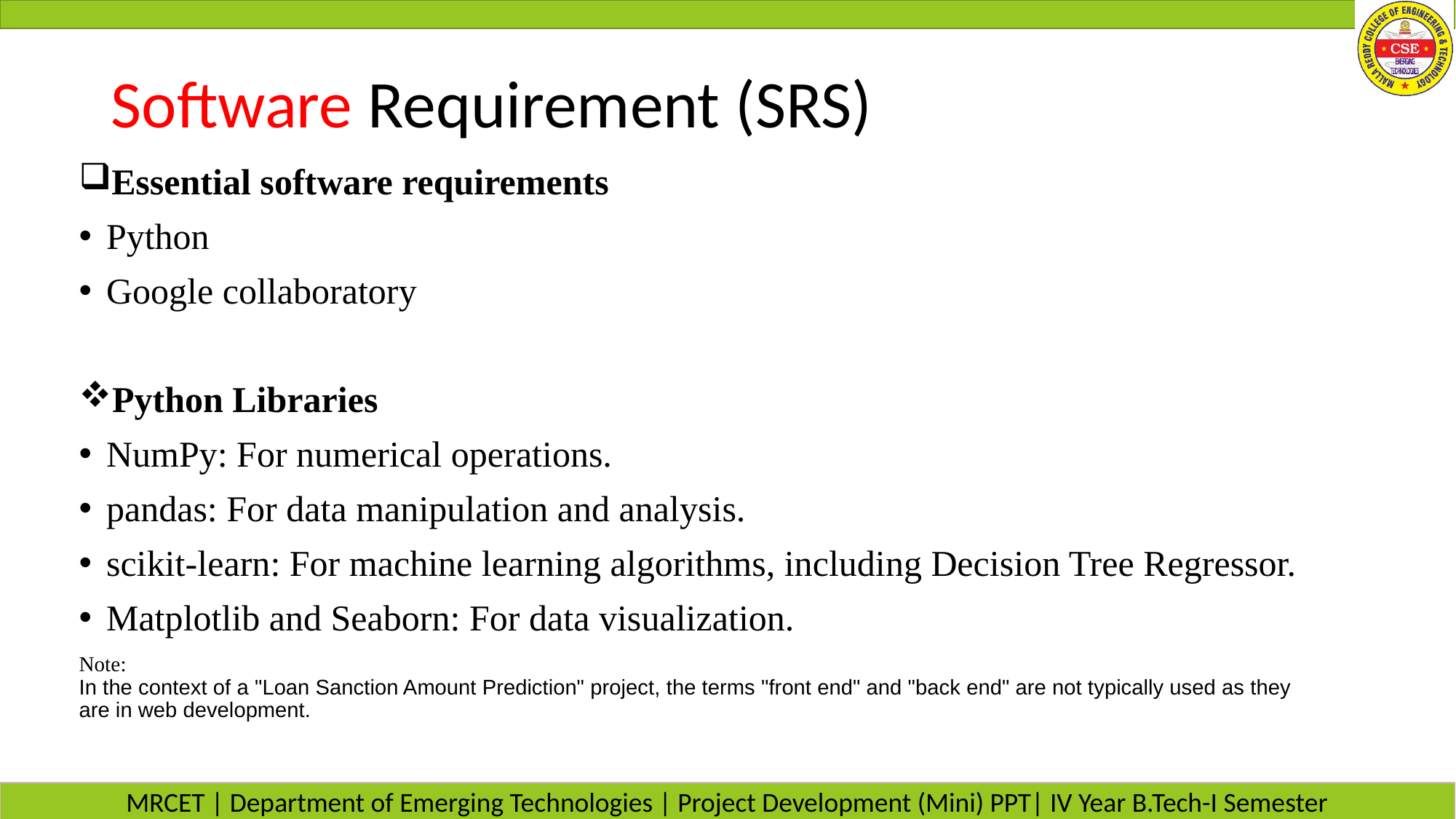

# Software Requirement (SRS)
Essential software requirements
Python
Google collaboratory

Python Libraries
NumPy: For numerical operations.
pandas: For data manipulation and analysis.
scikit-learn: For machine learning algorithms, including Decision Tree Regressor.
Matplotlib and Seaborn: For data visualization.
Note:
In the context of a "Loan Sanction Amount Prediction" project, the terms "front end" and "back end" are not typically used as they are in web development.